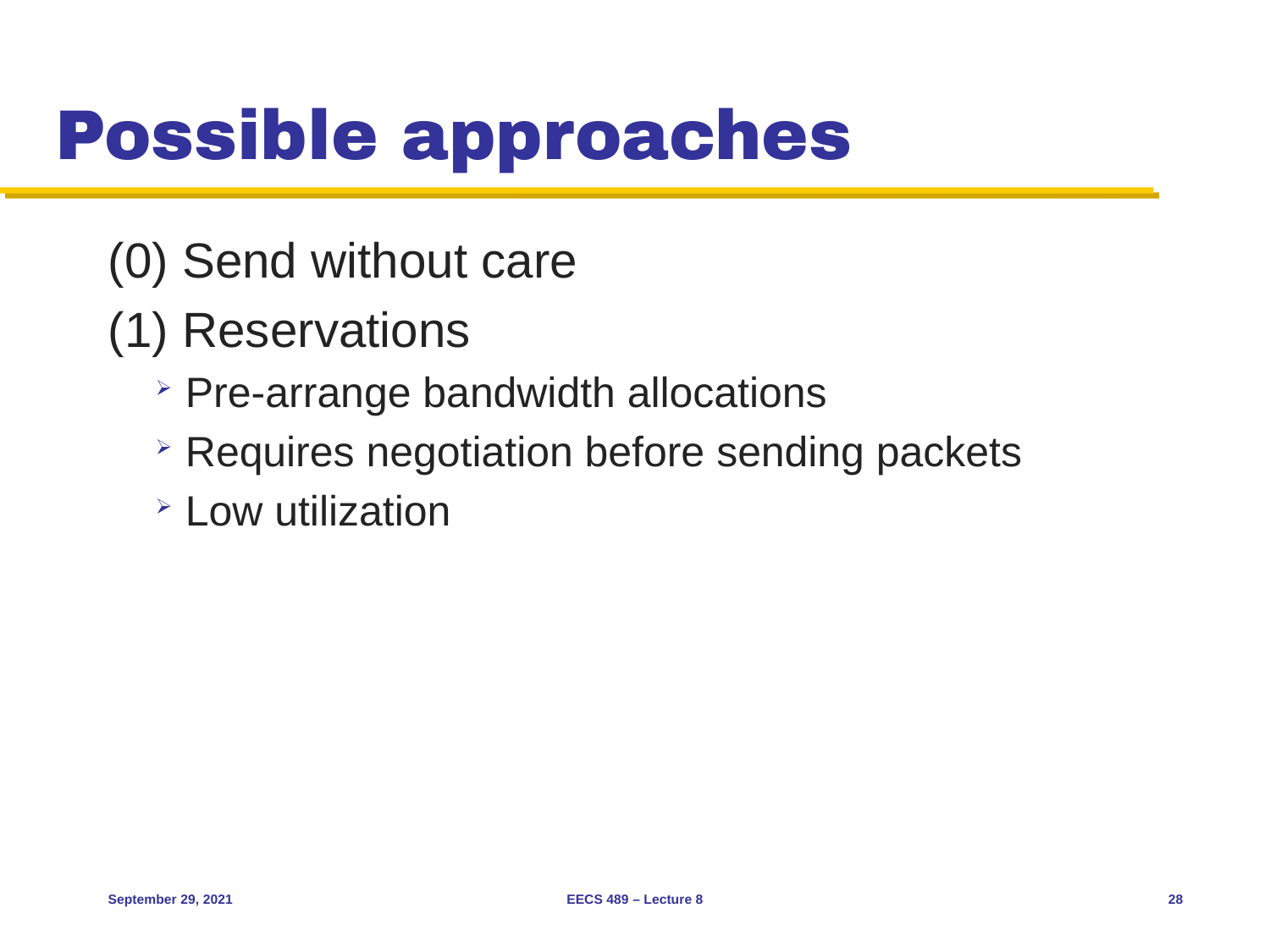

# Possible approaches
(0) Send without care
(1) Reservations
Pre-arrange bandwidth allocations
Requires negotiation before sending packets
Low utilization
September 29, 2021
EECS 489 – Lecture 8
28